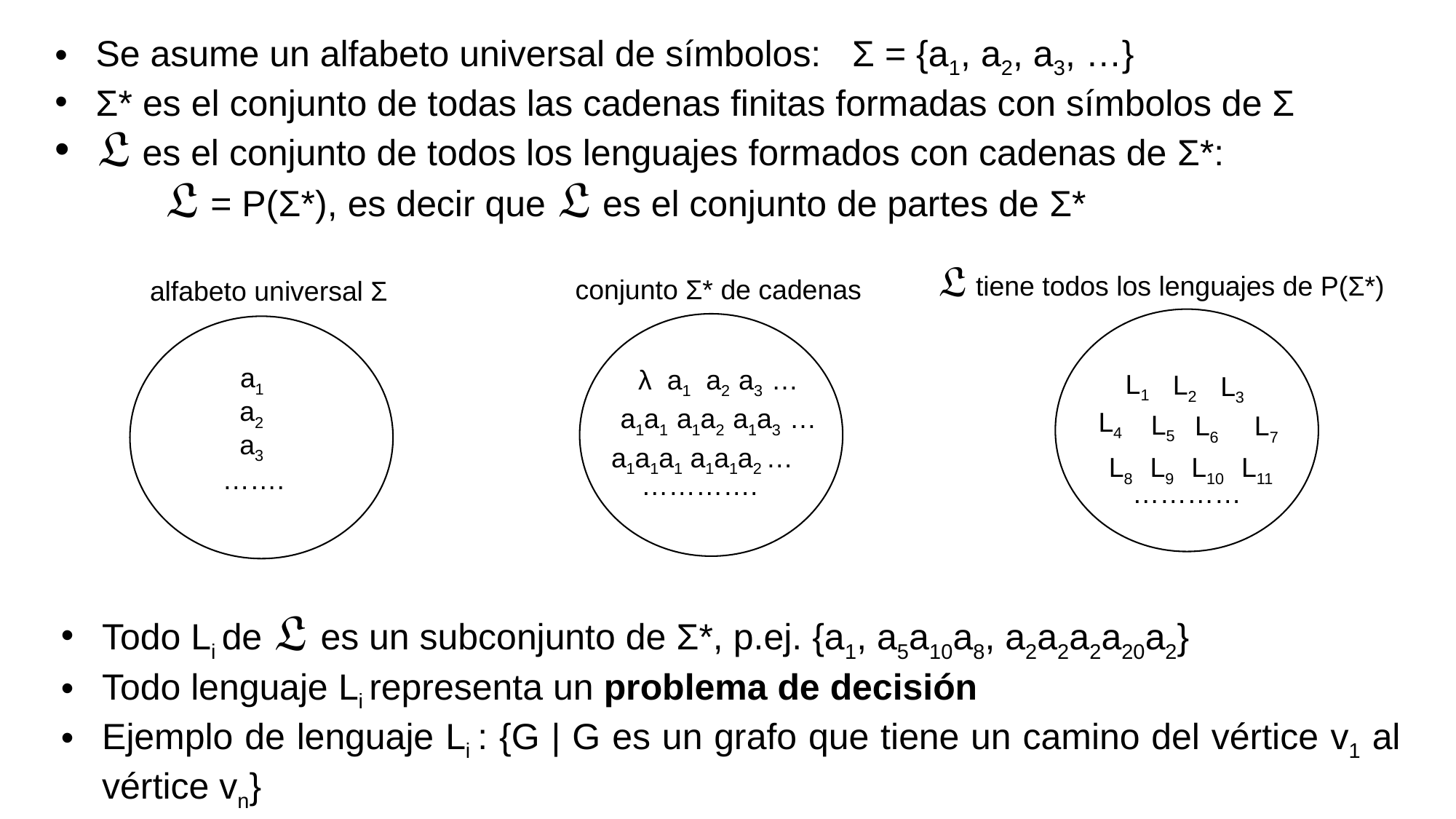

Se asume un alfabeto universal de símbolos:   Ʃ = {a1, a2, a3, …}
Ʃ* es el conjunto de todas las cadenas finitas formadas con símbolos de Ʃ
𝔏 es el conjunto de todos los lenguajes formados con cadenas de Ʃ*:
	𝔏 = P(Ʃ*), es decir que 𝔏 es el conjunto de partes de Ʃ*

𝔏 tiene todos los lenguajes de P(Ʃ*)
conjunto Ʃ* de cadenas
alfabeto universal Ʃ

a1
λ  a1  a2  a3  …
L1
L2
L3
a2
a1a1  a1a2  a1a3  …
L4
L5
L6
L7
a3
a1a1a1 a1a1a2 …
L8    L9    L10    L11
…….
………….
…………
Todo Li de 𝔏 es un subconjunto de Ʃ*, p.ej. {a1, a5a10a8, a2a2a2a20a2}
Todo lenguaje Li representa un problema de decisión
Ejemplo de lenguaje Li : {G | G es un grafo que tiene un camino del vértice v1 al vértice vn}